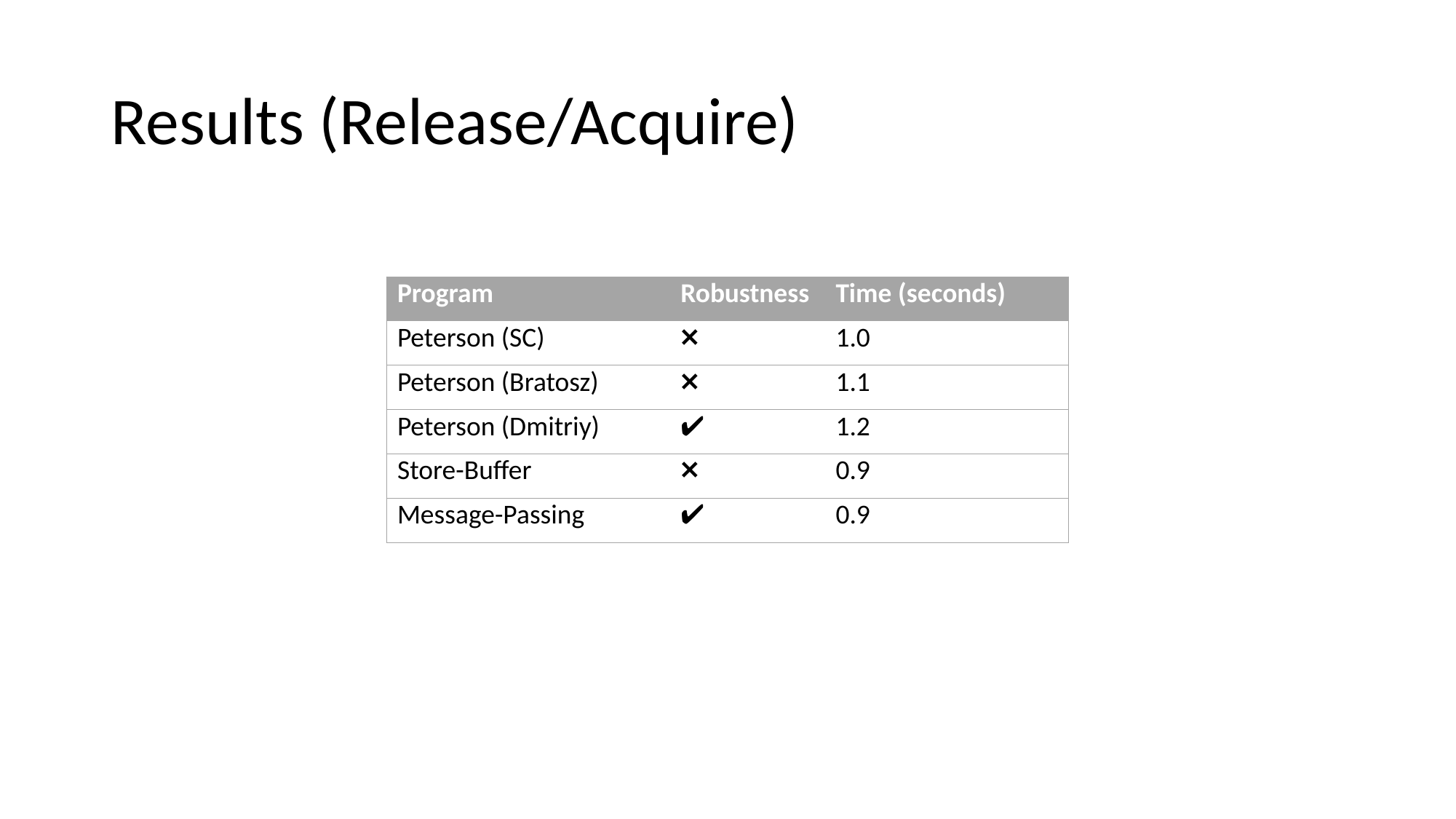

# Results (Release/Acquire)
| Program | Robustness | Time (seconds) |
| --- | --- | --- |
| Peterson (SC) | ❌ | 1.0 |
| Peterson (Bratosz) | ❌ | 1.1 |
| Peterson (Dmitriy) | ✔️ | 1.2 |
| Store-Buffer | ❌ | 0.9 |
| Message-Passing | ✔️ | 0.9 |